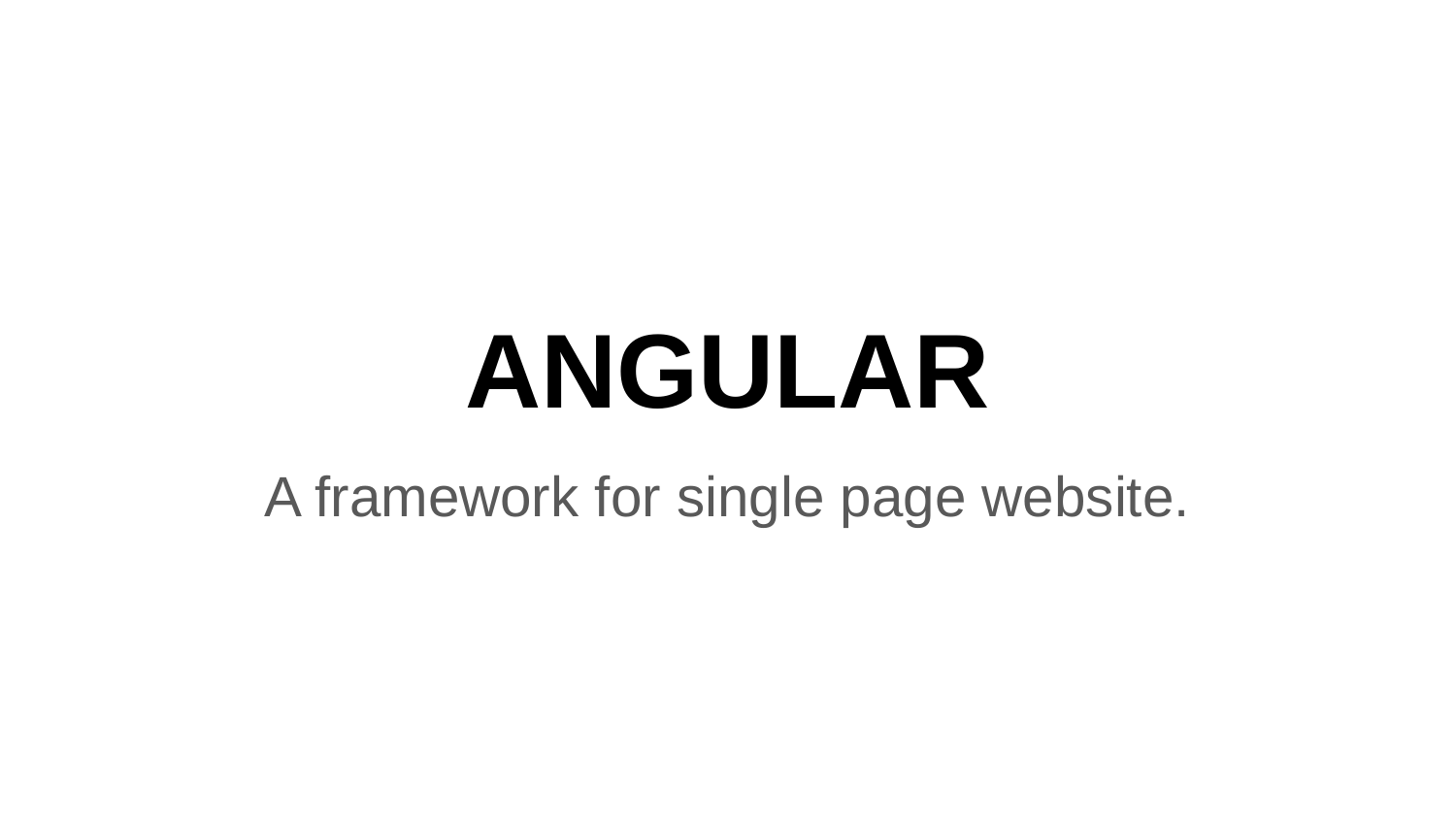

# ANGULAR
A framework for single page website.